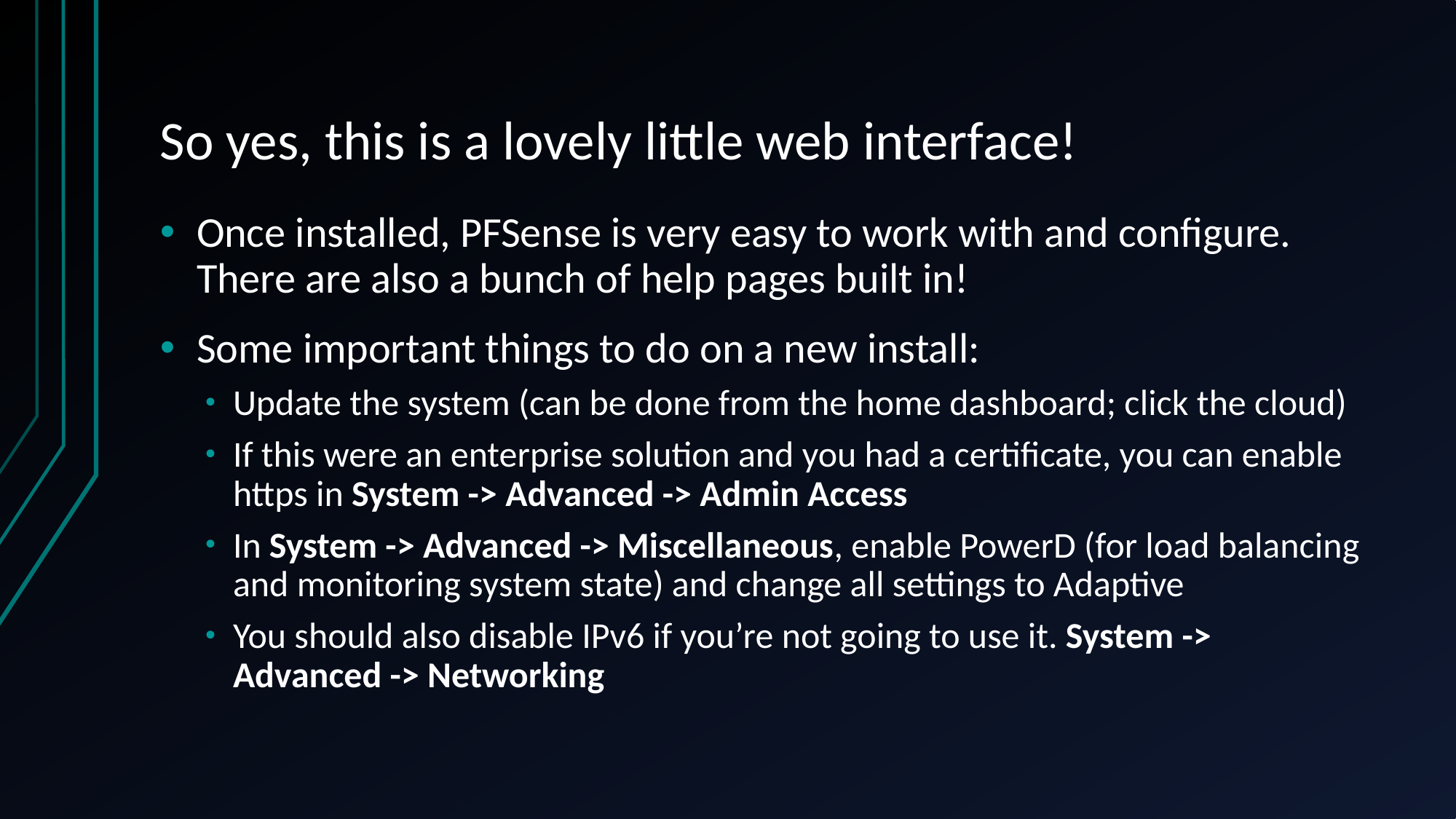

# So yes, this is a lovely little web interface!
Once installed, PFSense is very easy to work with and configure. There are also a bunch of help pages built in!
Some important things to do on a new install:
Update the system (can be done from the home dashboard; click the cloud)
If this were an enterprise solution and you had a certificate, you can enable https in System -> Advanced -> Admin Access
In System -> Advanced -> Miscellaneous, enable PowerD (for load balancing and monitoring system state) and change all settings to Adaptive
You should also disable IPv6 if you’re not going to use it. System -> Advanced -> Networking